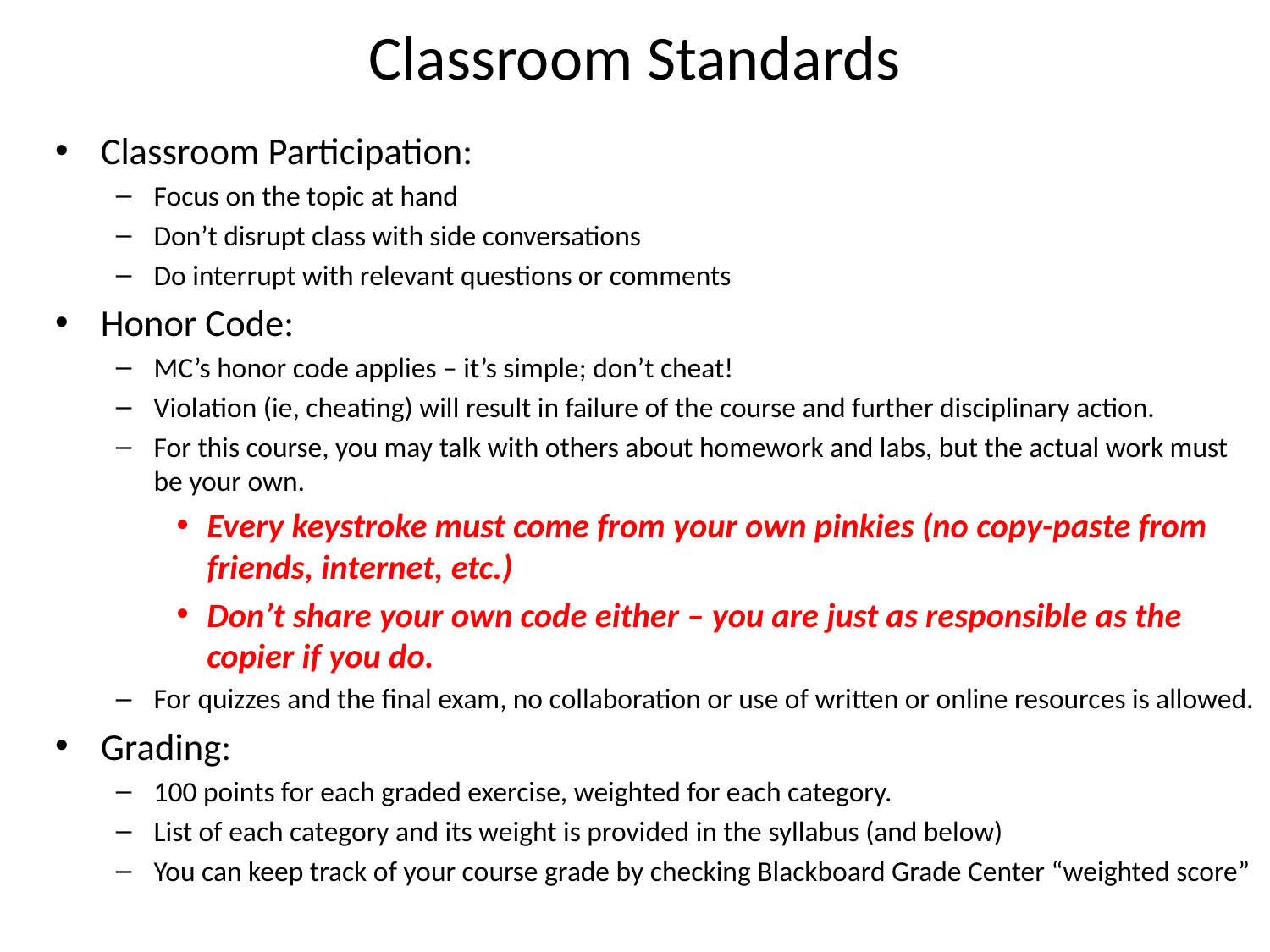

# Classroom Standards
Classroom Participation:
Focus on the topic at hand
Don’t disrupt class with side conversations
Do interrupt with relevant questions or comments
Honor Code:
MC’s honor code applies – it’s simple; don’t cheat!
Violation (ie, cheating) will result in failure of the course and further disciplinary action.
For this course, you may talk with others about homework and labs, but the actual work must be your own.
Every keystroke must come from your own pinkies (no copy-paste from friends, internet, etc.)
Don’t share your own code either – you are just as responsible as the copier if you do.
For quizzes and the final exam, no collaboration or use of written or online resources is allowed.
Grading:
100 points for each graded exercise, weighted for each category.
List of each category and its weight is provided in the syllabus (and below)
You can keep track of your course grade by checking Blackboard Grade Center “weighted score”